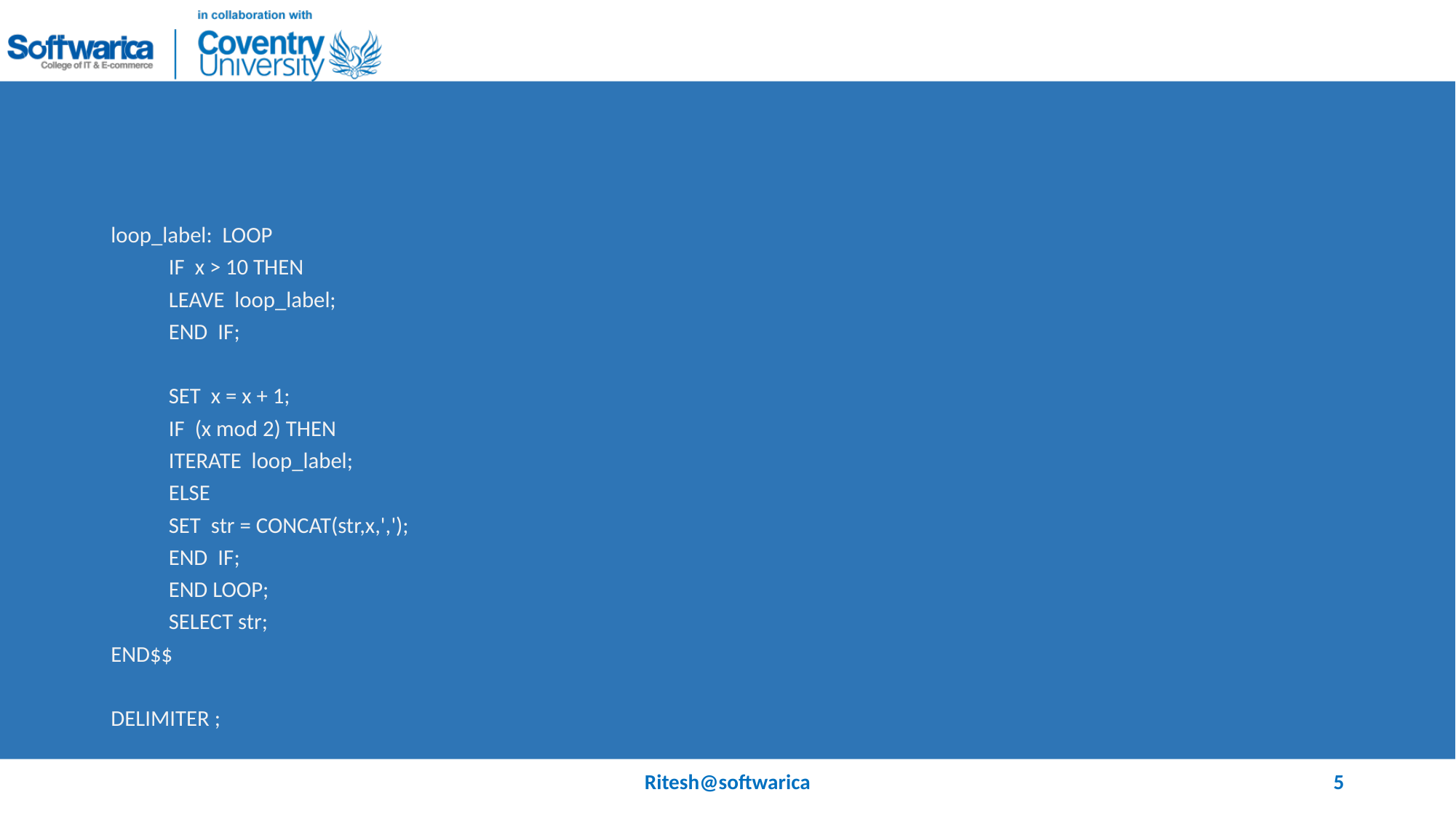

#
loop_label:  LOOP
		IF  x > 10 THEN
			LEAVE  loop_label;
		END  IF;

		SET  x = x + 1;
		IF  (x mod 2) THEN
			ITERATE  loop_label;
		ELSE
			SET  str = CONCAT(str,x,',');
		END  IF;
	END LOOP;
	SELECT str;
END$$

DELIMITER ;
Ritesh@softwarica
5